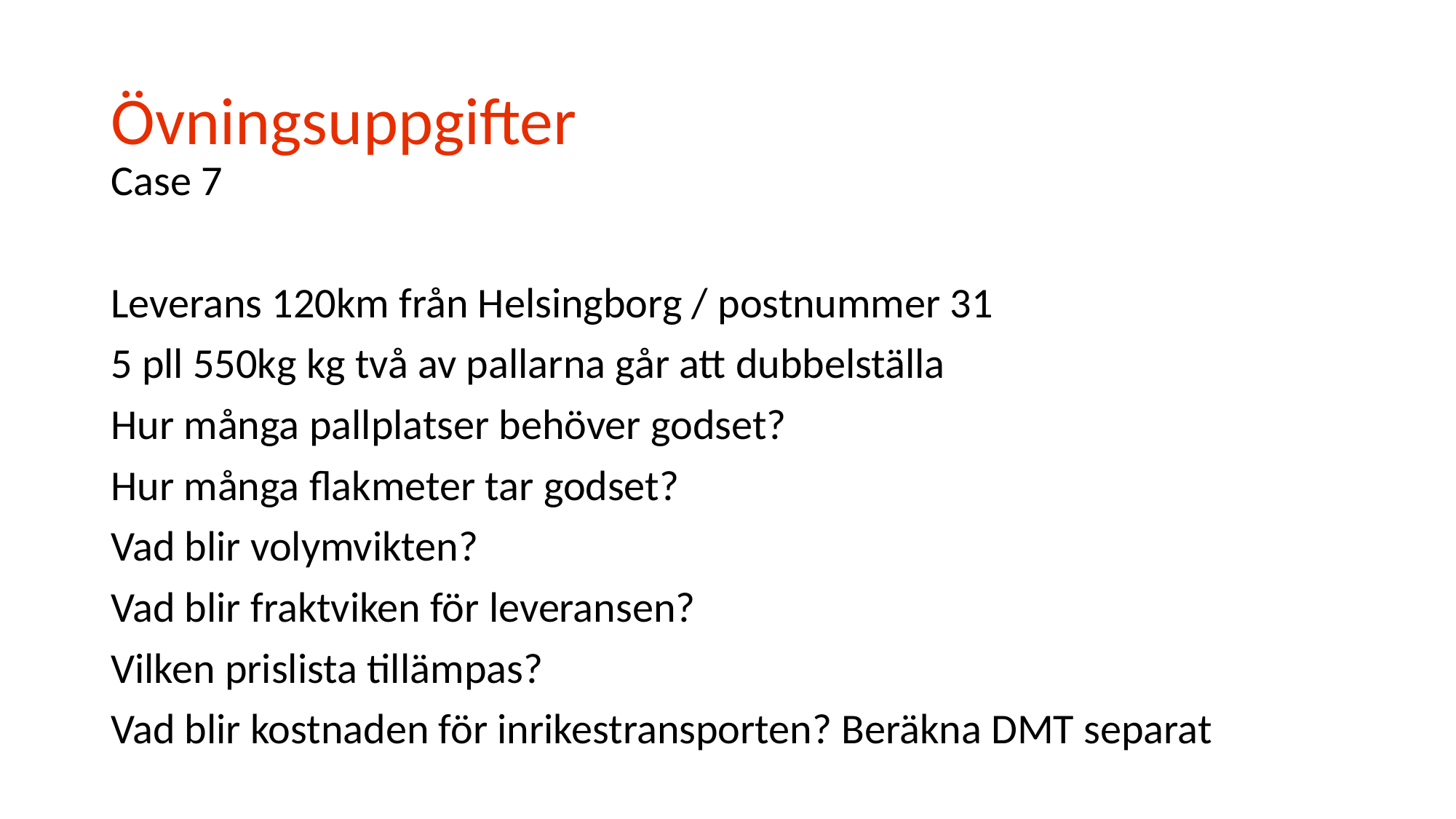

# Övningsuppgifter
Case 7

Leverans 120km från Helsingborg / postnummer 31
5 pll 550kg kg två av pallarna går att dubbelställa
Hur många pallplatser behöver godset?
Hur många flakmeter tar godset?
Vad blir volymvikten?
Vad blir fraktviken för leveransen?
Vilken prislista tillämpas?
Vad blir kostnaden för inrikestransporten? Beräkna DMT separat